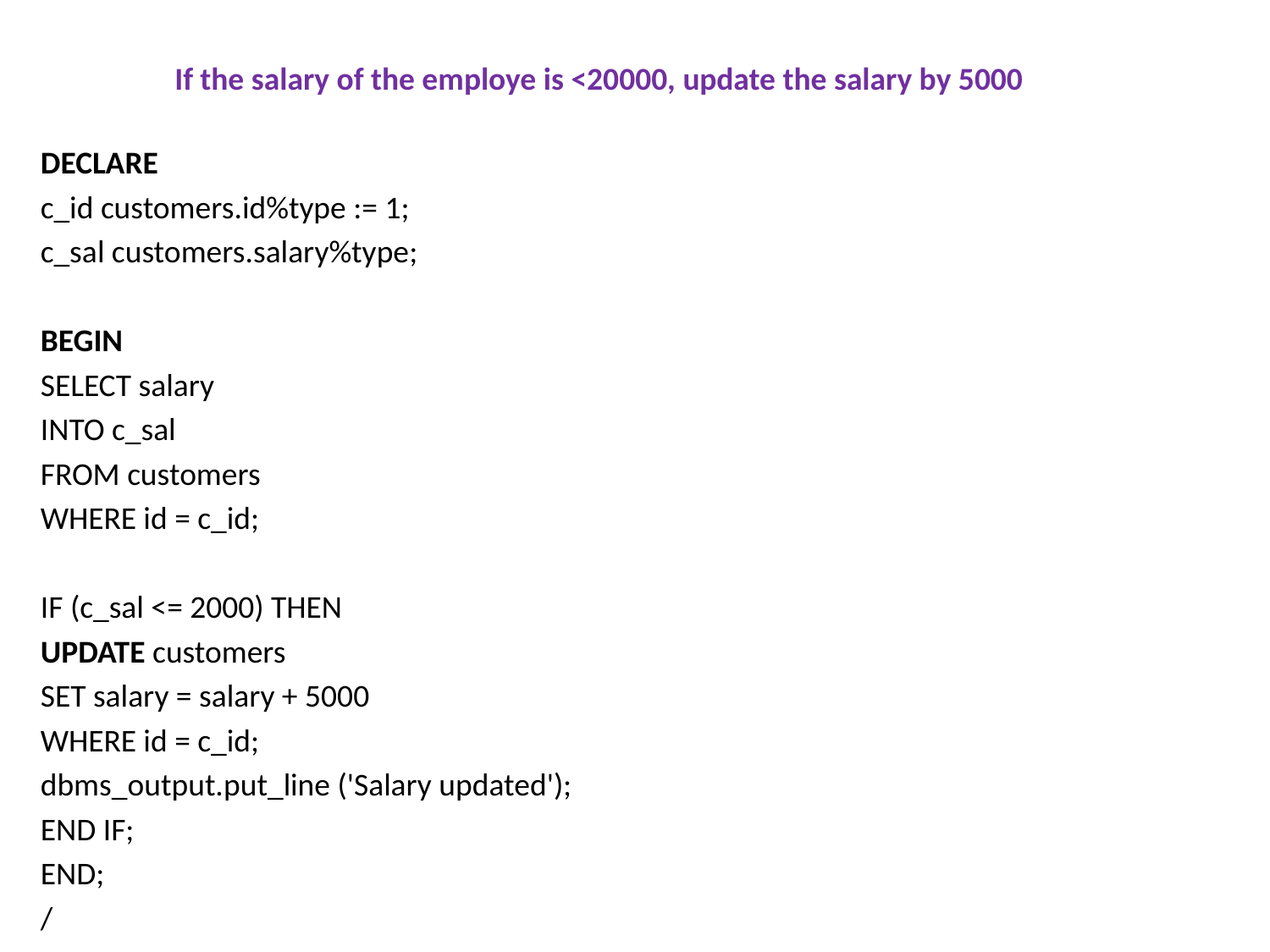

# If the salary of the employe is <20000, update the salary by 5000
DECLARE
c_id customers.id%type := 1;
c_sal customers.salary%type;

BEGIN
SELECT salary
INTO c_sal
FROM customers
WHERE id = c_id;

IF (c_sal <= 2000) THEN
UPDATE customers
SET salary = salary + 5000
WHERE id = c_id;
dbms_output.put_line ('Salary updated');
END IF;
END;
/